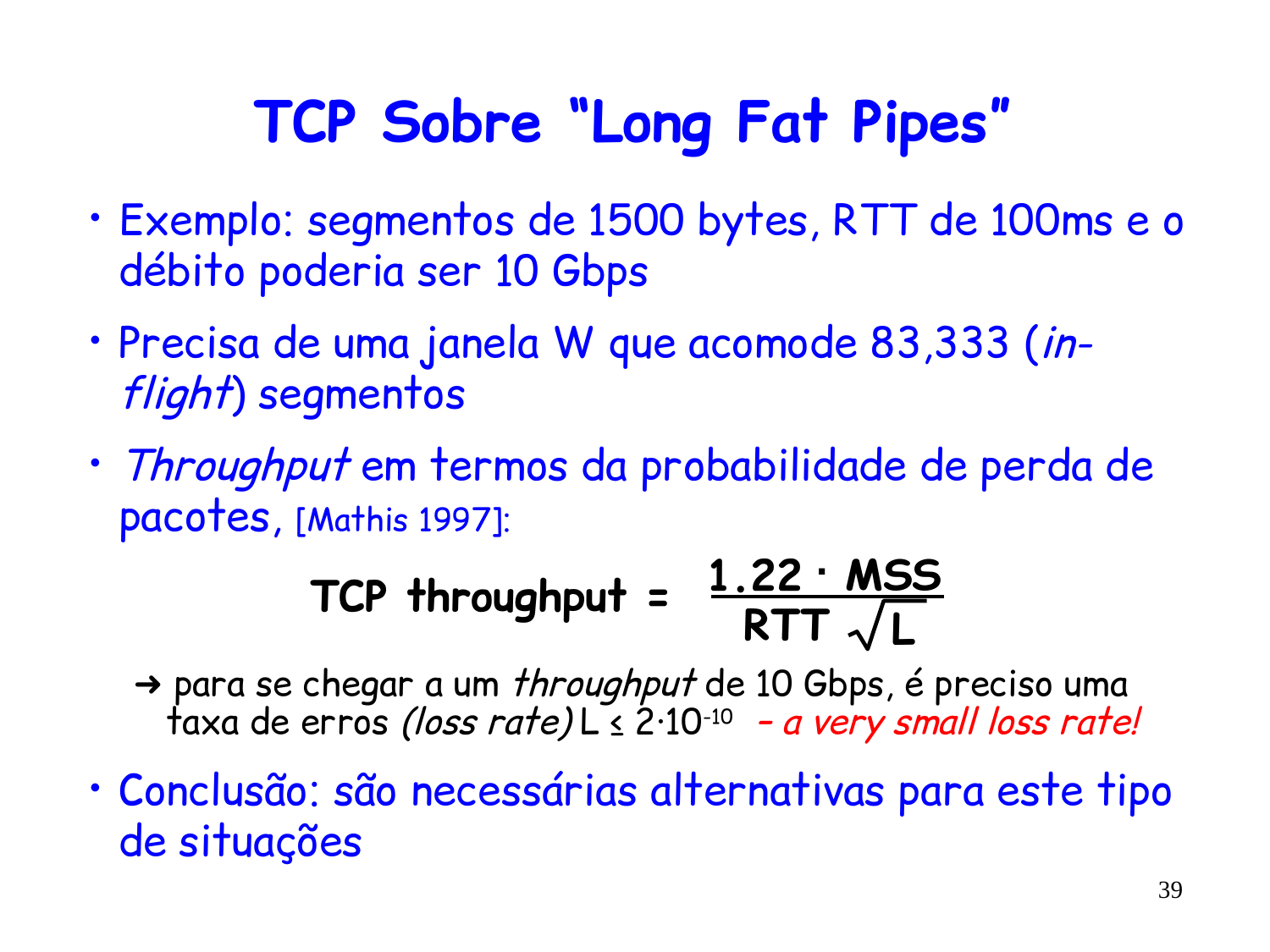

# TCP Sobre “Long Fat Pipes”
Exemplo: segmentos de 1500 bytes, RTT de 100ms e o débito poderia ser 10 Gbps
Precisa de uma janela W que acomode 83,333 (in-flight) segmentos
Throughput em termos da probabilidade de perda de pacotes, [Mathis 1997]:

➜ para se chegar a um throughput de 10 Gbps, é preciso uma taxa de erros (loss rate) L ≤ 2·10-10   – a very small loss rate!
Conclusão: são necessárias alternativas para este tipo de situações

.
MSS
RTT
L

1.22
TCP throughput =
39